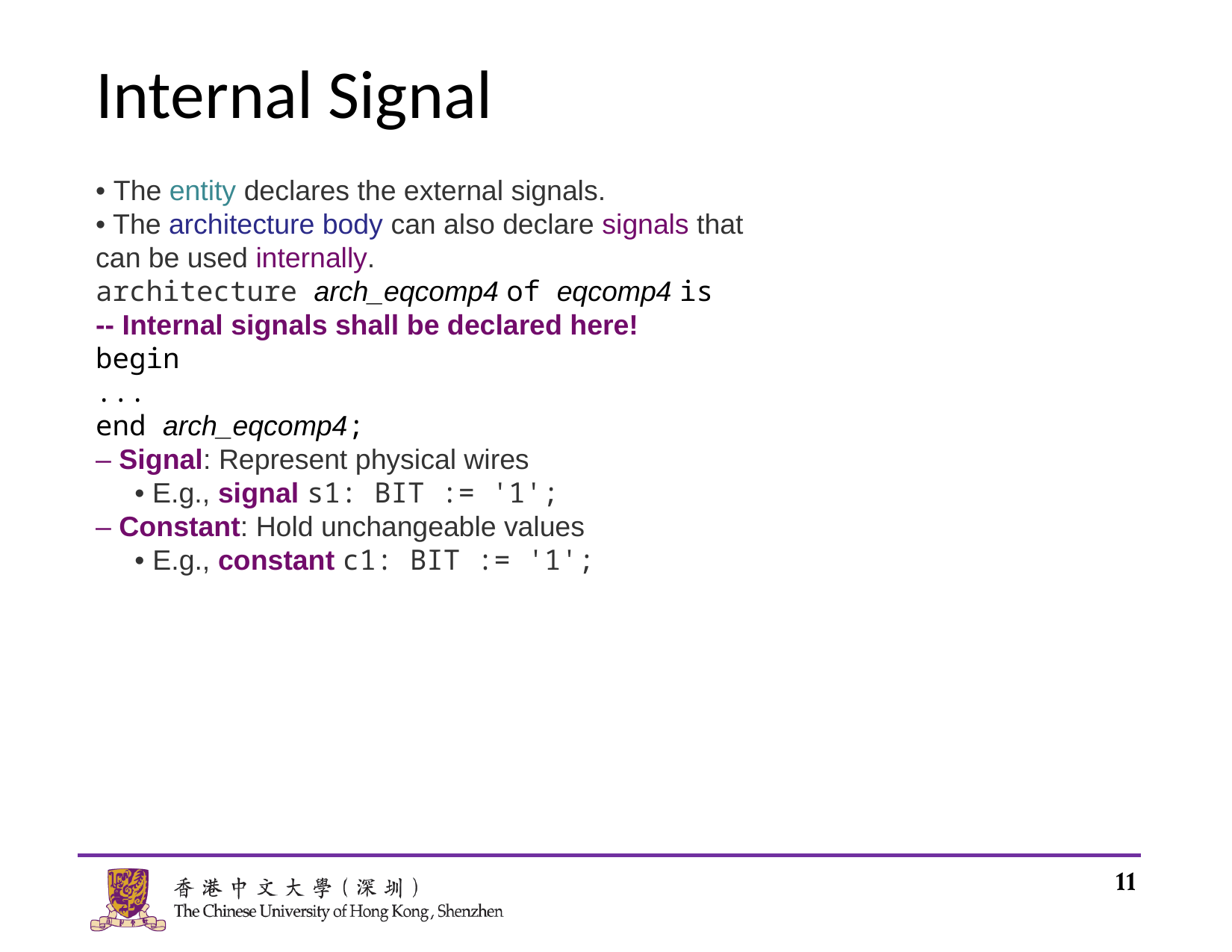

# Internal Signal
• The entity declares the external signals.
• The architecture body can also declare signals that
can be used internally.
architecture arch_eqcomp4 of eqcomp4 is
-- Internal signals shall be declared here!
begin
...
end arch_eqcomp4;
– Signal: Represent physical wires
     • E.g., signal s1: BIT := '1';
– Constant: Hold unchangeable values
     • E.g., constant c1: BIT := '1';